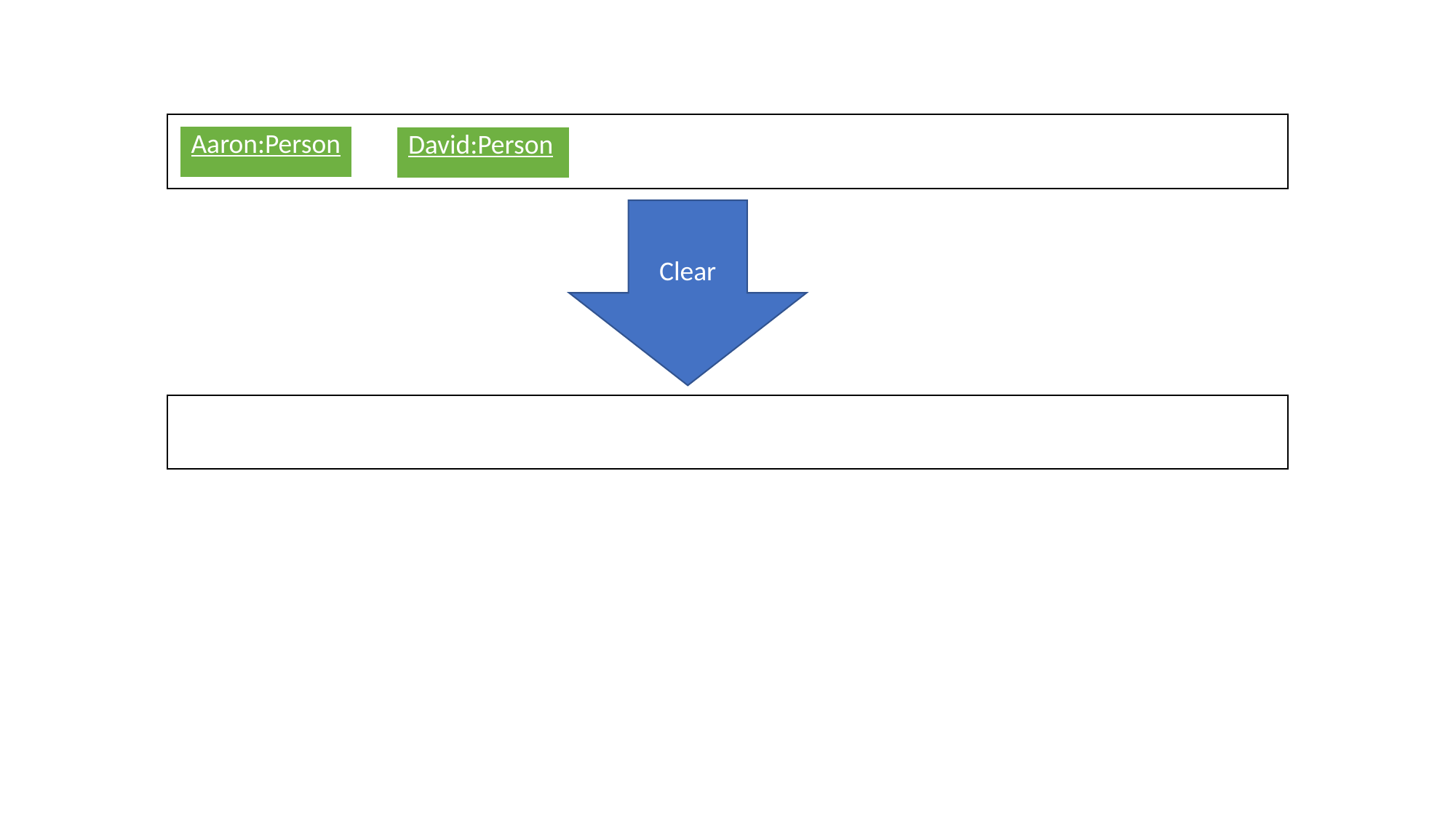

| Aaron:Person |
| --- |
| David:Person |
| --- |
Clear